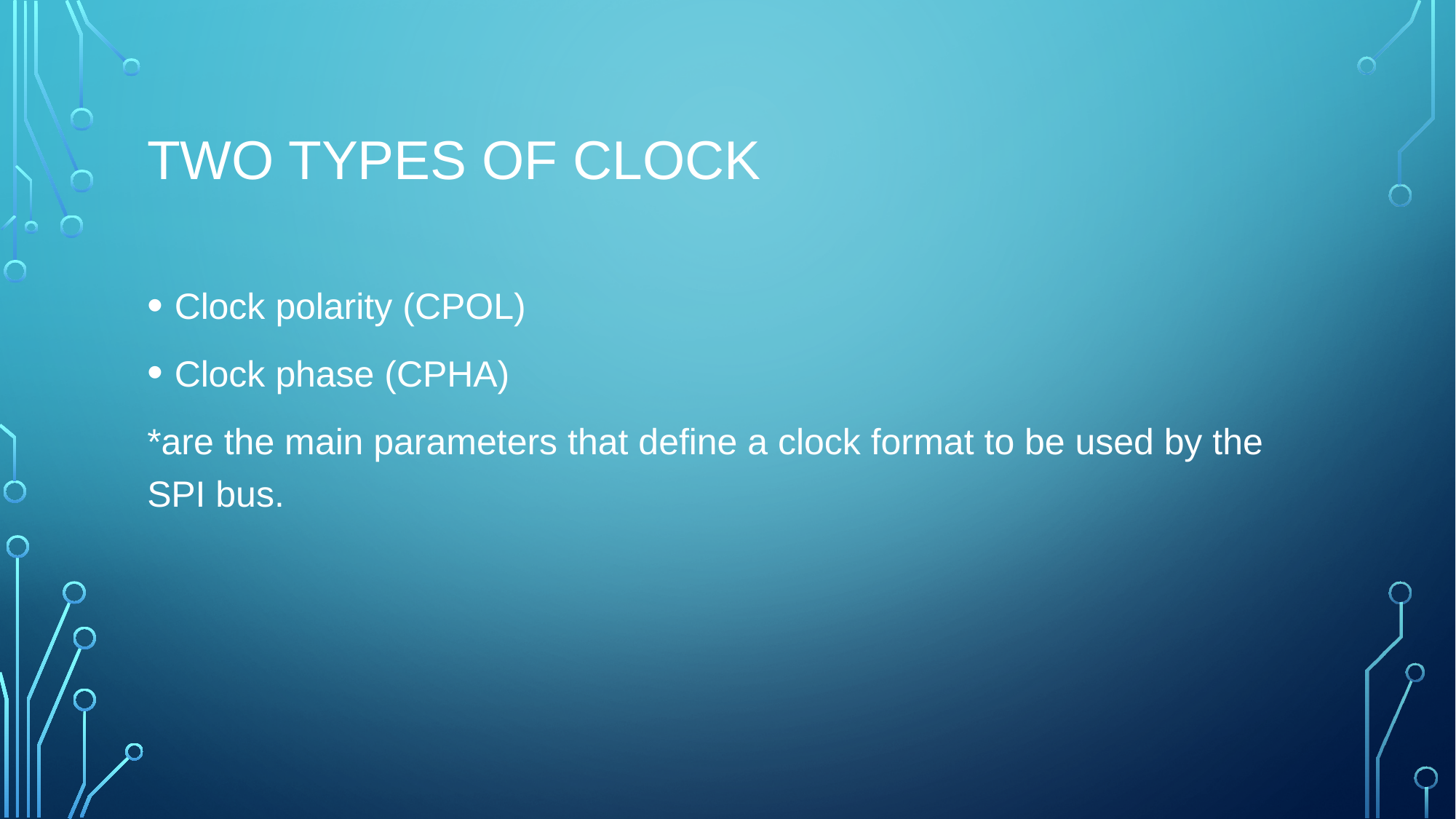

# Two types of clock
Clock polarity (CPOL)
Clock phase (CPHA)
*are the main parameters that define a clock format to be used by the SPI bus.